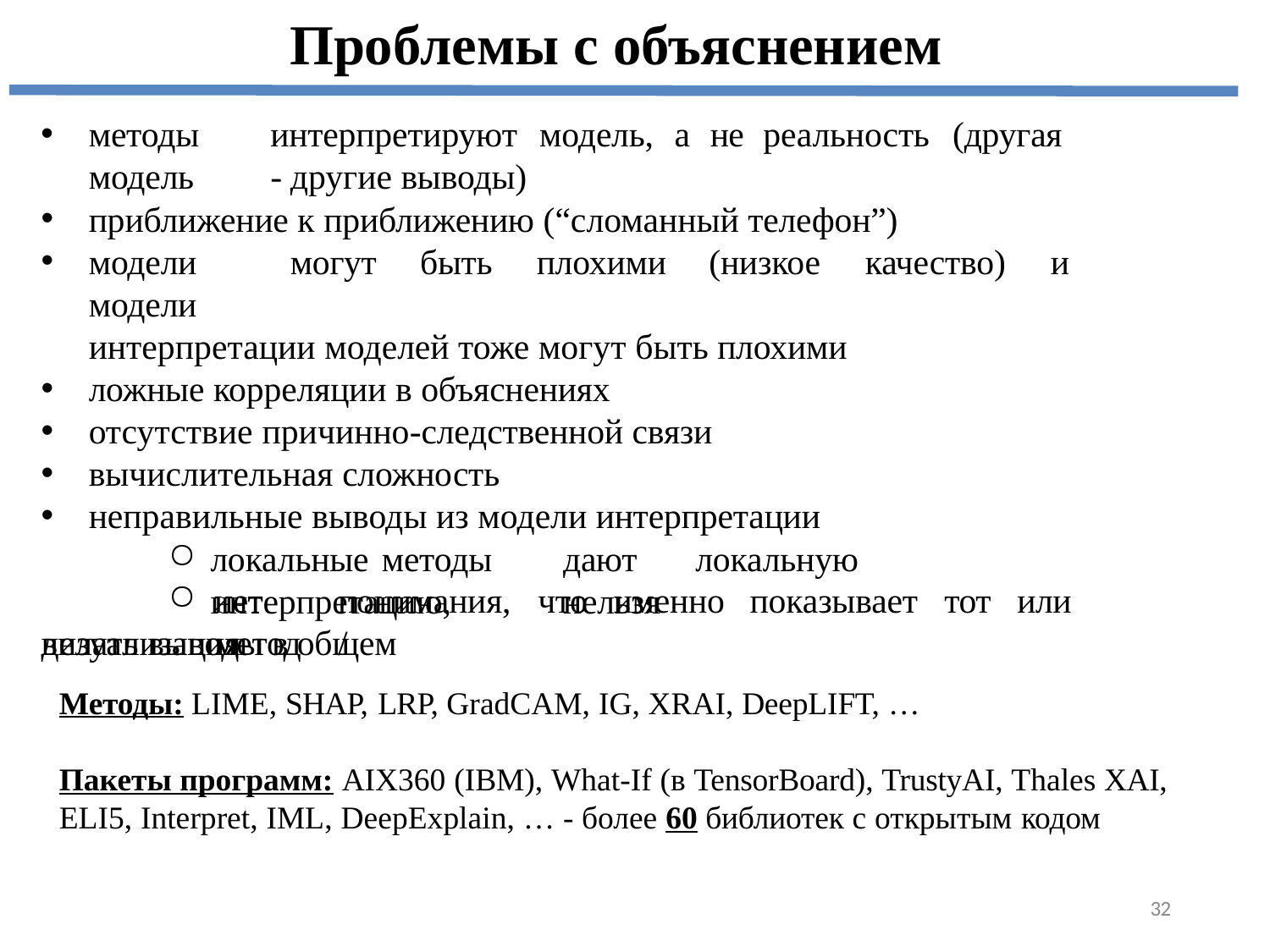

# Проблемы с объяснением

методы	интерпретируют	модель,	а	не	реальность	(другая	модель	- другие выводы)
приближение к приближению (“сломанный телефон”)
модели	могут	быть	плохими	(низкое	качество)	и	модели
интерпретации моделей тоже могут быть плохими
ложные корреляции в объяснениях
отсутствие причинно-следственной связи
вычислительная сложность
неправильные выводы из модели интерпретации
локальные	методы	дают	локальную	интерпретацию,	нельзя
делать выводы в общем
нет	понимания,	что	именно	показывает	тот	или	метод	/
визуализация
Методы: LIME, SHAP, LRP, GradCAM, IG, XRAI, DeepLIFT, …
Пакеты программ: AIX360 (IBM), What-If (в TensorBoard), TrustyAI, Thales XAI, ELI5, Interpret, IML, DeepExplain, … - более 60 библиотек с открытым кодом
32